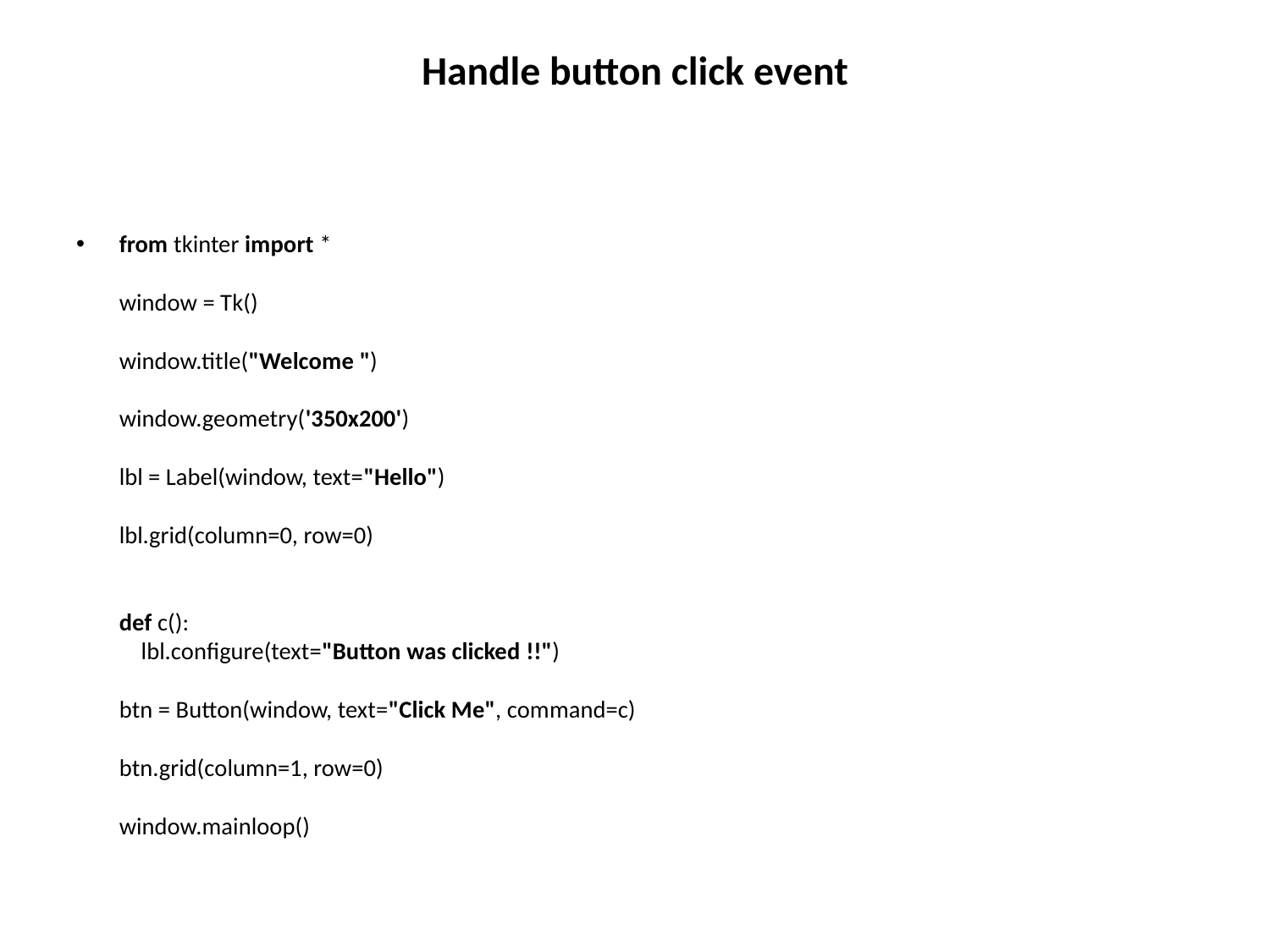

# Handle button click event
from tkinter import *
window = Tk()
window.title("Welcome ")
window.geometry('350x200')
lbl = Label(window, text="Hello")
lbl.grid(column=0, row=0)
def c():
    lbl.configure(text="Button was clicked !!")
btn = Button(window, text="Click Me", command=c)
btn.grid(column=1, row=0)
window.mainloop()